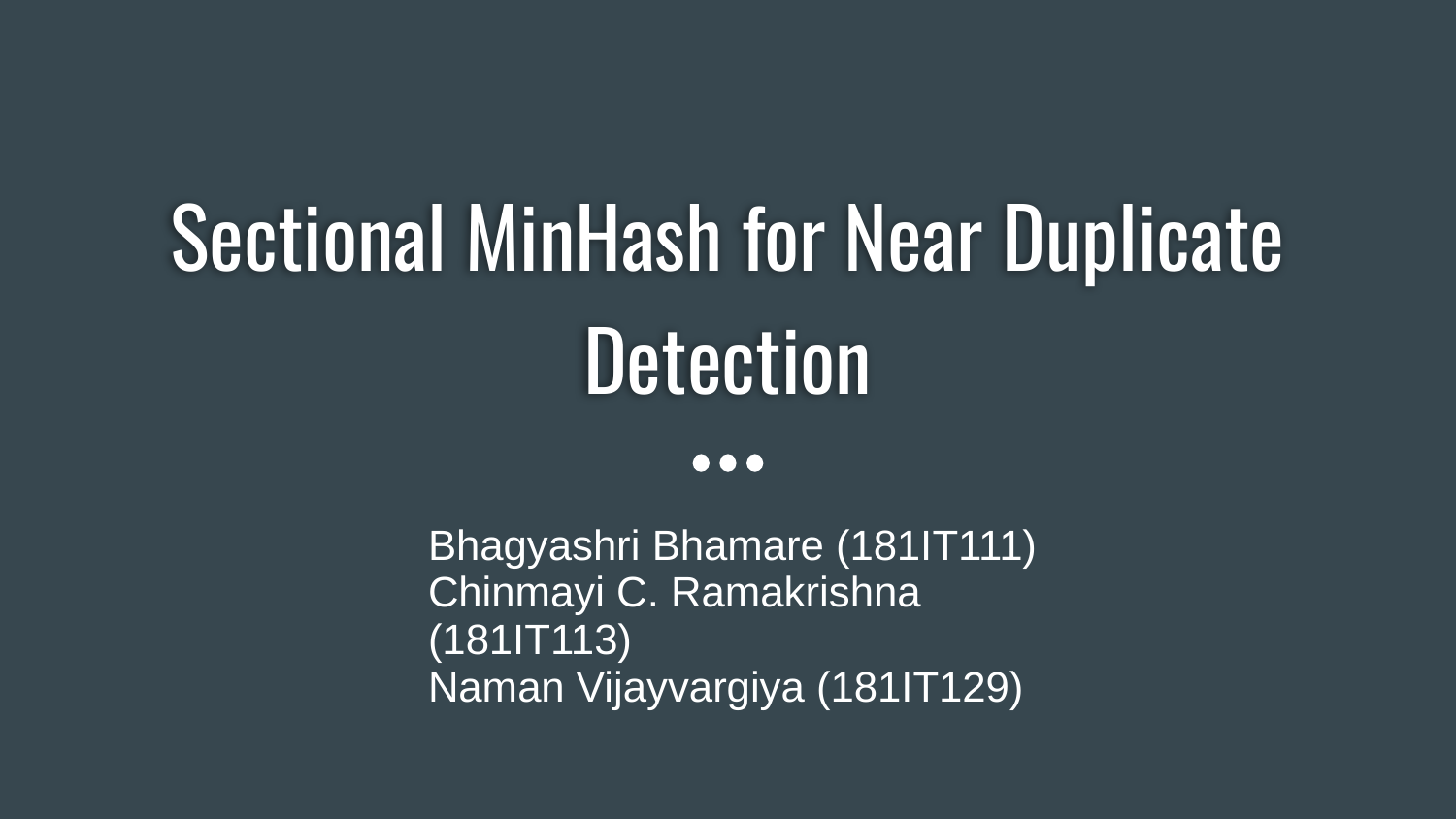

# Sectional MinHash for Near Duplicate Detection
Bhagyashri Bhamare (181IT111)
Chinmayi C. Ramakrishna (181IT113)
Naman Vijayvargiya (181IT129)